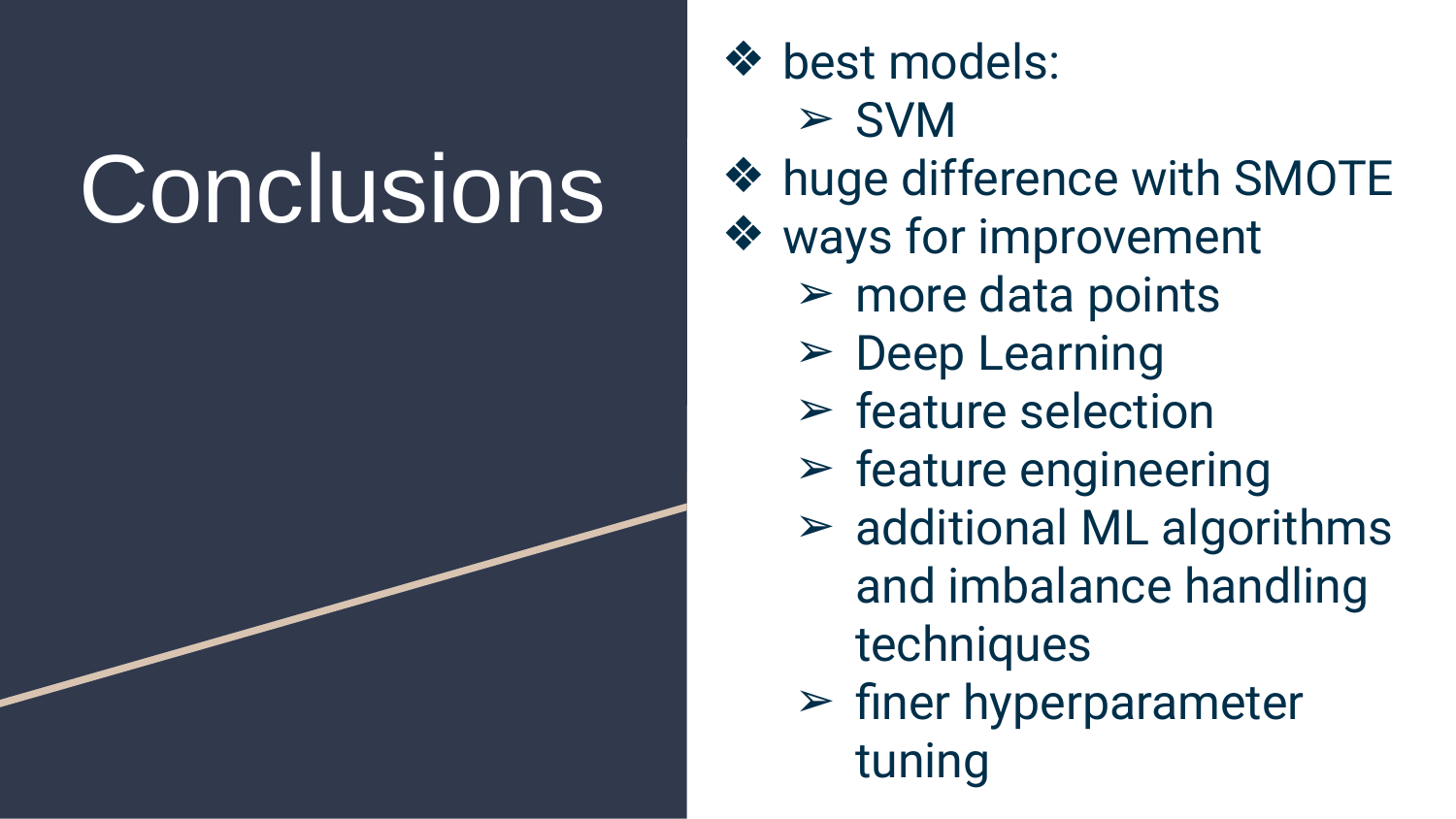

best models:
SVM
huge difference with SMOTE
ways for improvement
more data points
Deep Learning
feature selection
feature engineering
additional ML algorithms and imbalance handling techniques
finer hyperparameter tuning
# Conclusions